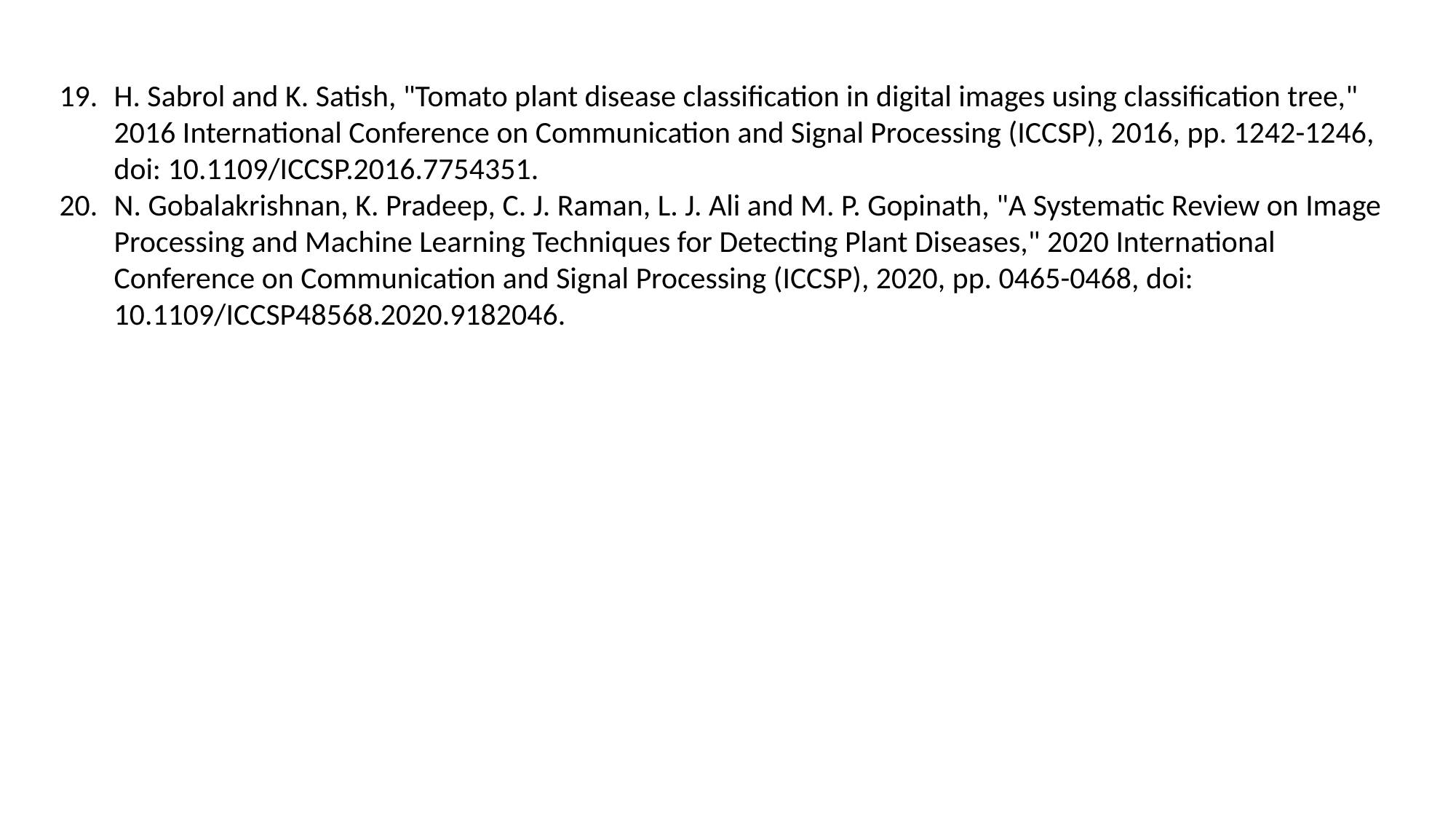

H. Sabrol and K. Satish, "Tomato plant disease classification in digital images using classification tree," 2016 International Conference on Communication and Signal Processing (ICCSP), 2016, pp. 1242-1246, doi: 10.1109/ICCSP.2016.7754351.
N. Gobalakrishnan, K. Pradeep, C. J. Raman, L. J. Ali and M. P. Gopinath, "A Systematic Review on Image Processing and Machine Learning Techniques for Detecting Plant Diseases," 2020 International Conference on Communication and Signal Processing (ICCSP), 2020, pp. 0465-0468, doi: 10.1109/ICCSP48568.2020.9182046.